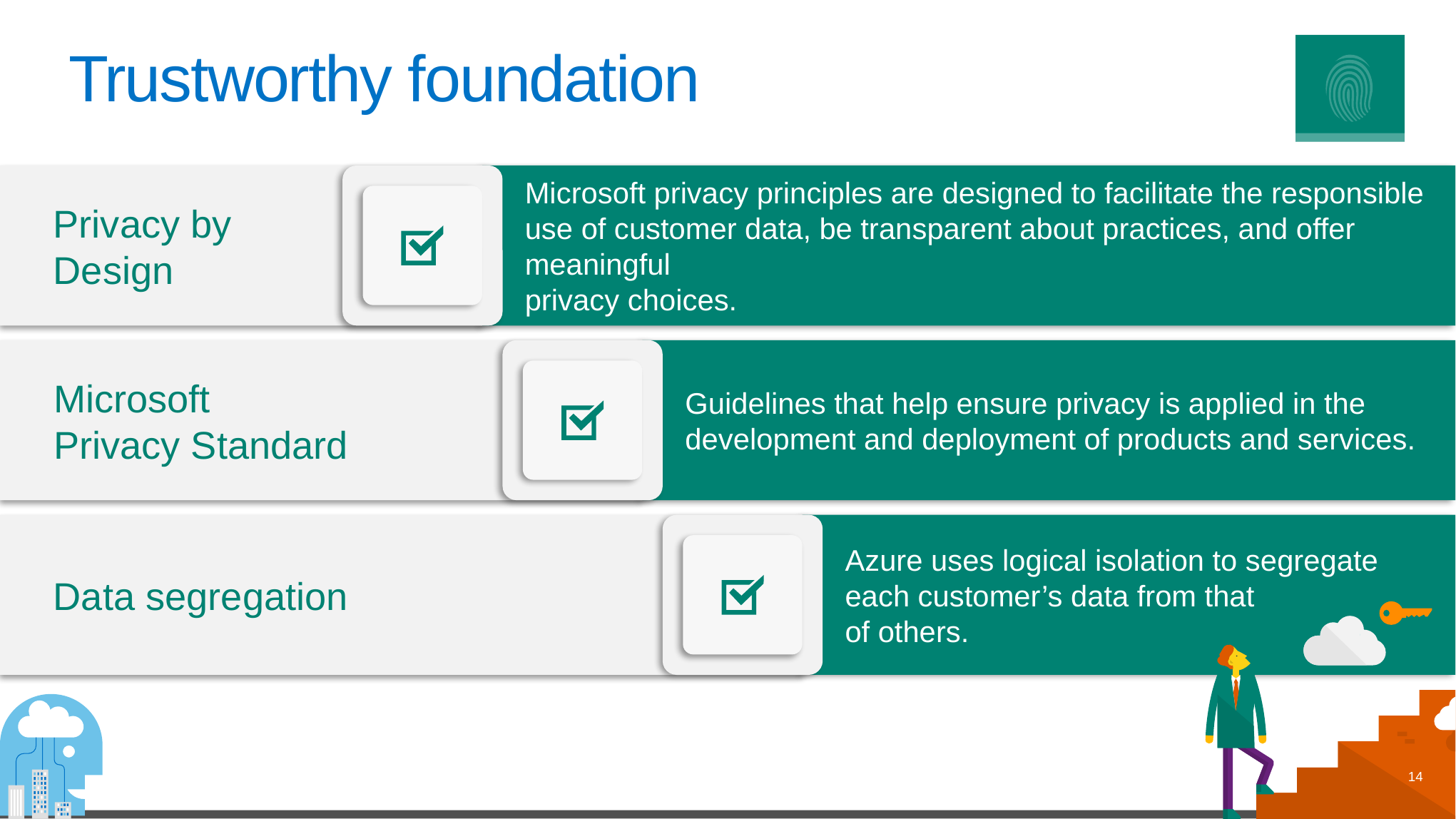

Privacy
# Trustworthy foundation

Privacy by
Design

Microsoft privacy principles are designed to facilitate the responsible use of customer data, be transparent about practices, and offer meaningful
privacy choices.

Microsoft
Privacy Standard

Guidelines that help ensure privacy is applied in the development and deployment of products and services.

Data segregation

Azure uses logical isolation to segregate
each customer’s data from that
of others.

14